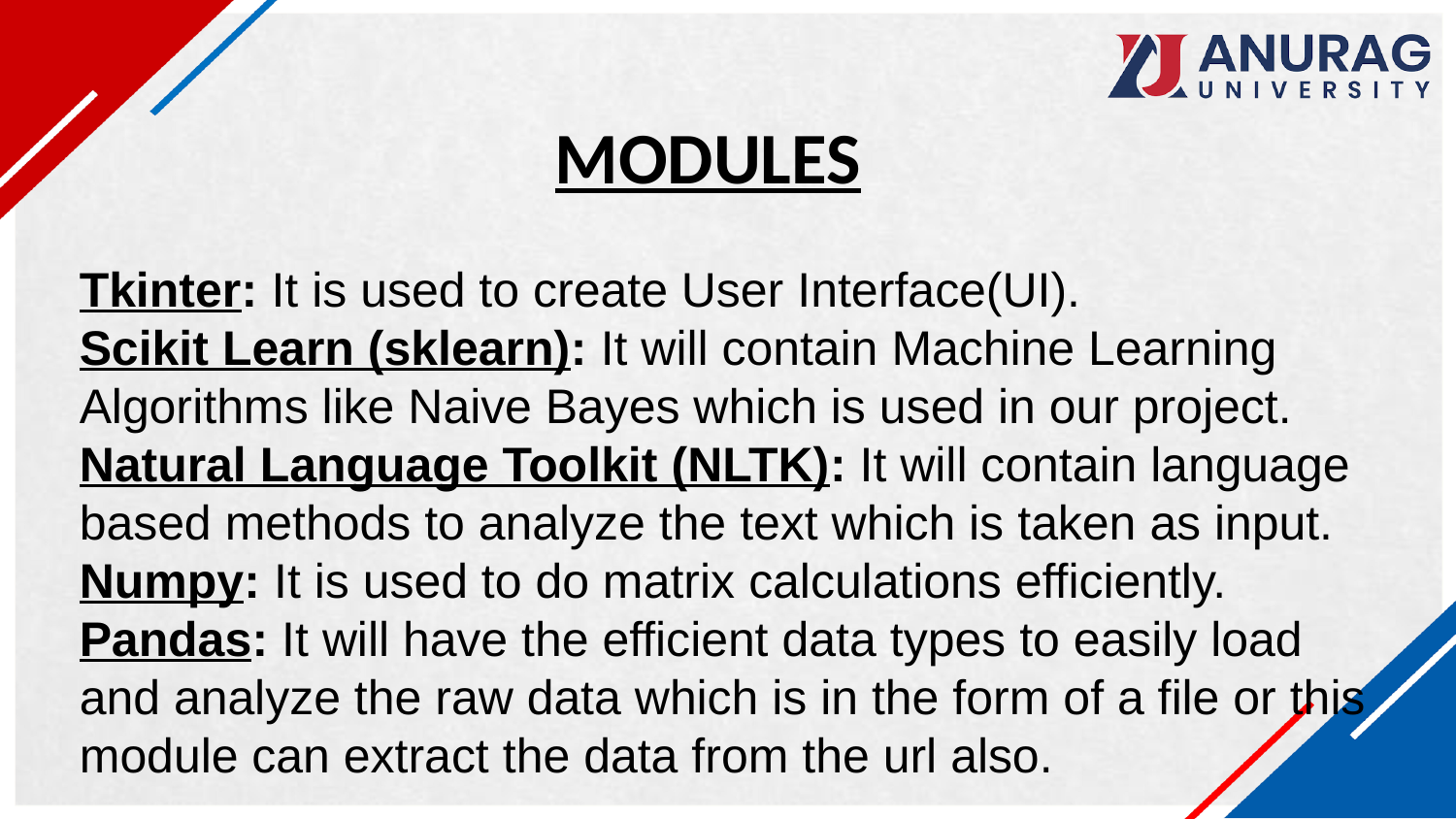

MODULES
Tkinter: It is used to create User Interface(UI).
Scikit Learn (sklearn): It will contain Machine Learning Algorithms like Naive Bayes which is used in our project.
Natural Language Toolkit (NLTK): It will contain language based methods to analyze the text which is taken as input.
Numpy: It is used to do matrix calculations efficiently.
Pandas: It will have the efficient data types to easily load and analyze the raw data which is in the form of a file or this module can extract the data from the url also.